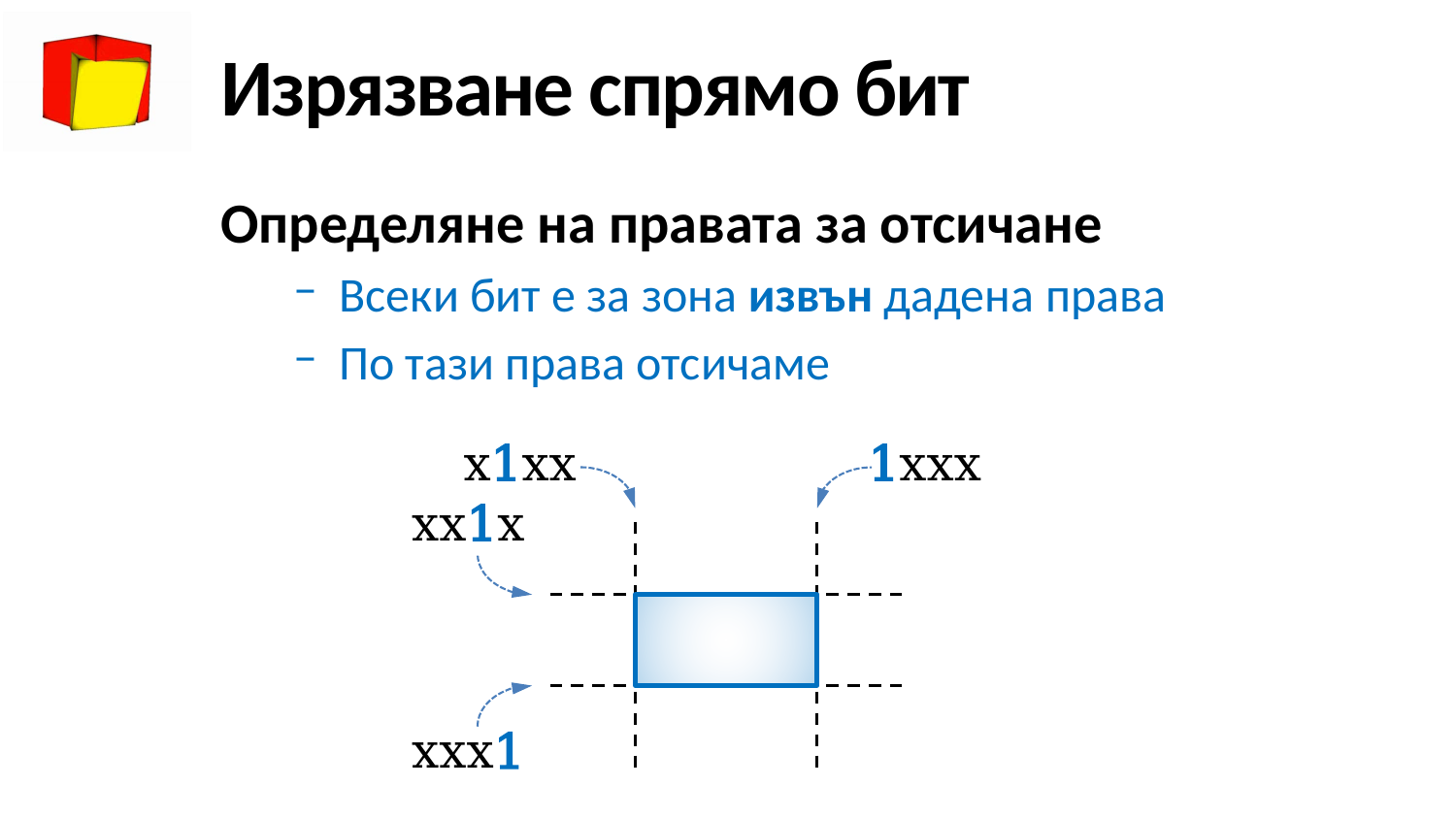

# Изрязване спрямо бит
Определяне на правата за отсичане
Всеки бит е за зона извън дадена права
По тази права отсичаме
x1xx
1xxx

xx1x

xxx1